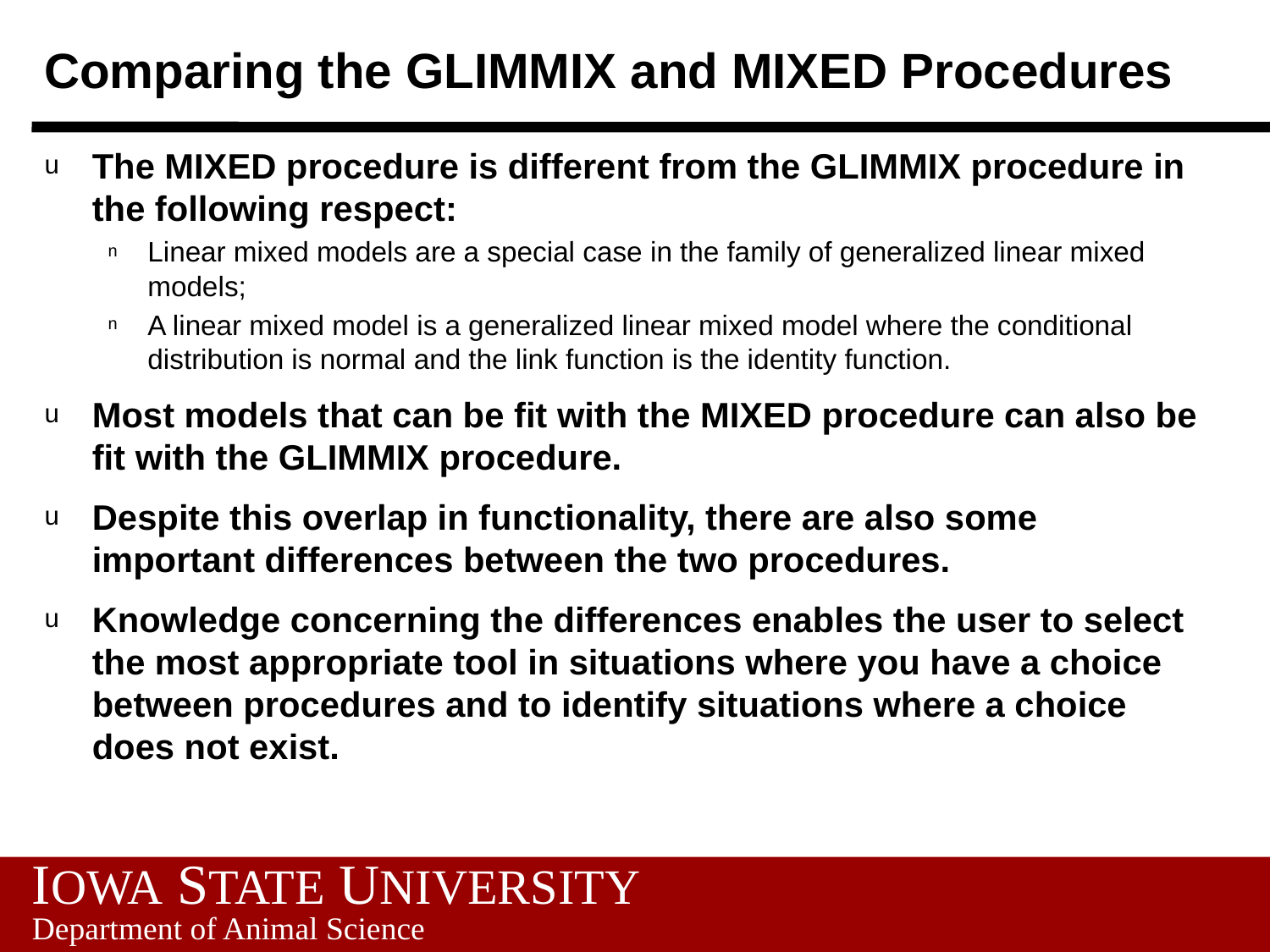

# Comparing the GLIMMIX and MIXED Procedures
The MIXED procedure is different from the GLIMMIX procedure in the following respect:
Linear mixed models are a special case in the family of generalized linear mixed models;
A linear mixed model is a generalized linear mixed model where the conditional distribution is normal and the link function is the identity function.
Most models that can be fit with the MIXED procedure can also be fit with the GLIMMIX procedure.
Despite this overlap in functionality, there are also some important differences between the two procedures.
Knowledge concerning the differences enables the user to select the most appropriate tool in situations where you have a choice between procedures and to identify situations where a choice does not exist.